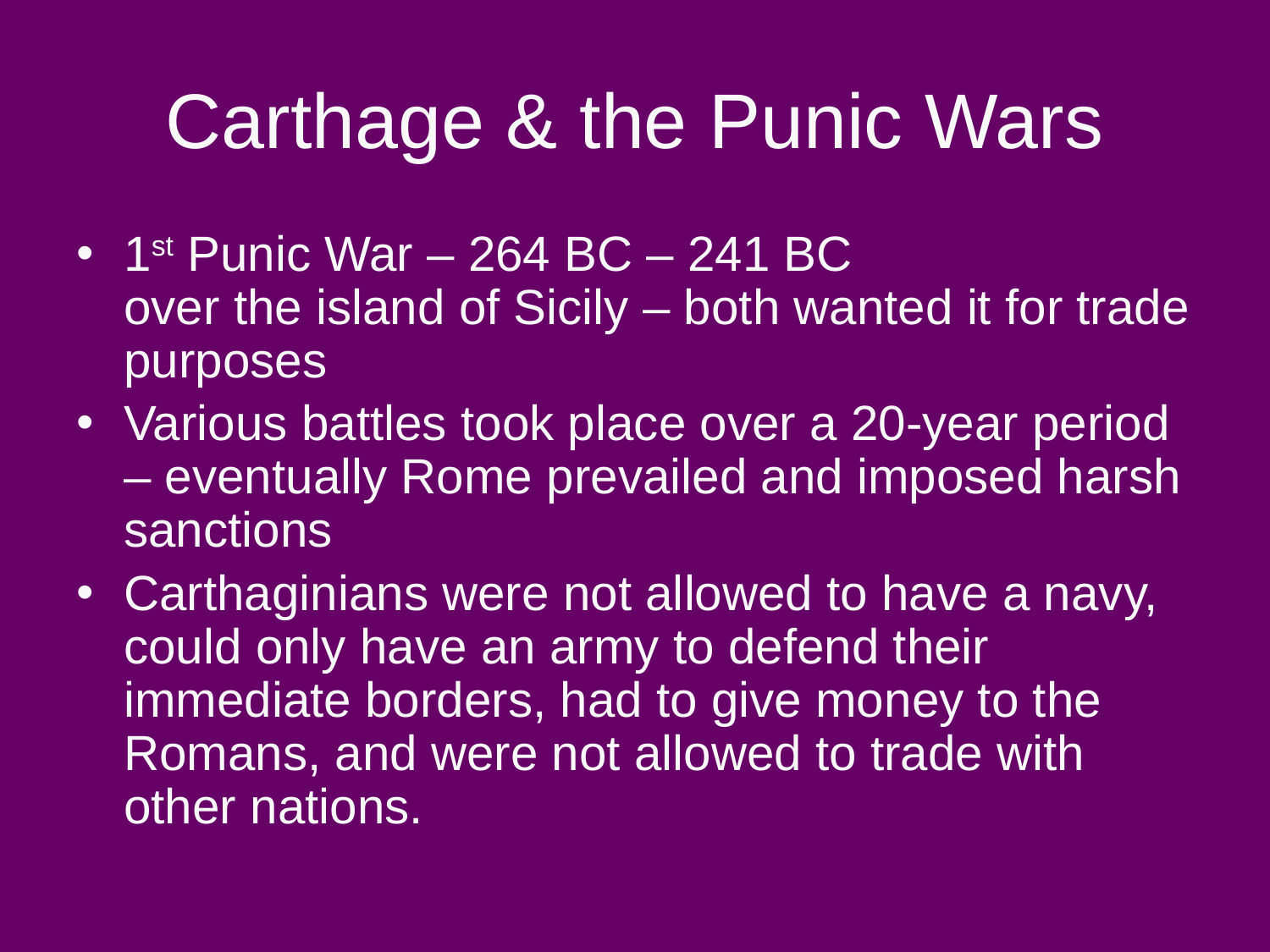

# Carthage & the Punic Wars
1st Punic War – 264 BC – 241 BC
over the island of Sicily – both wanted it for trade purposes
Various battles took place over a 20-year period – eventually Rome prevailed and imposed harsh sanctions
Carthaginians were not allowed to have a navy, could only have an army to defend their immediate borders, had to give money to the Romans, and were not allowed to trade with other nations.